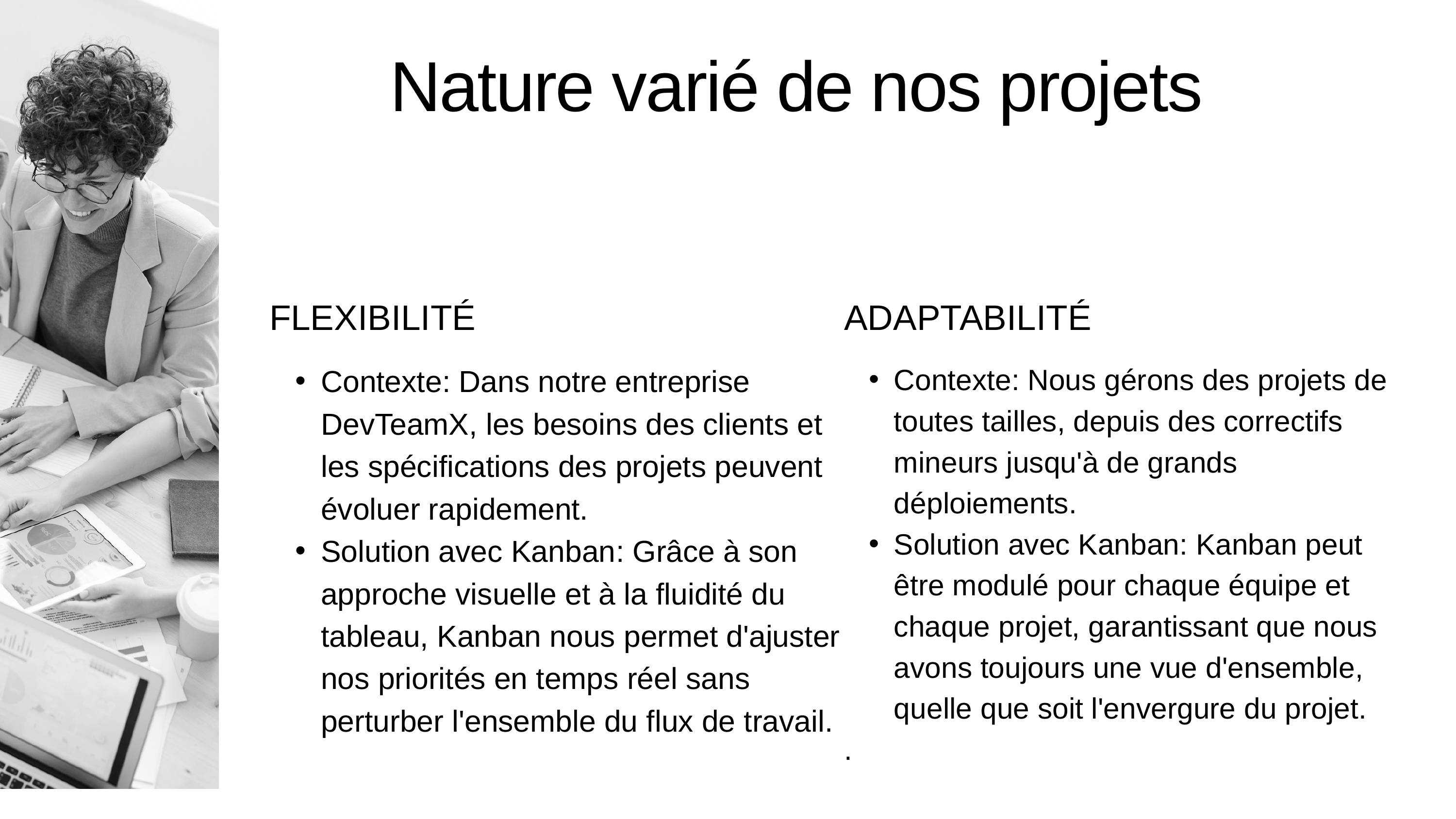

Nature varié de nos projets
FLEXIBILITÉ
Contexte: Dans notre entreprise DevTeamX, les besoins des clients et les spécifications des projets peuvent évoluer rapidement.
Solution avec Kanban: Grâce à son approche visuelle et à la fluidité du tableau, Kanban nous permet d'ajuster nos priorités en temps réel sans perturber l'ensemble du flux de travail.

ADAPTABILITÉ
Contexte: Nous gérons des projets de toutes tailles, depuis des correctifs mineurs jusqu'à de grands déploiements.
Solution avec Kanban: Kanban peut être modulé pour chaque équipe et chaque projet, garantissant que nous avons toujours une vue d'ensemble, quelle que soit l'envergure du projet.
.